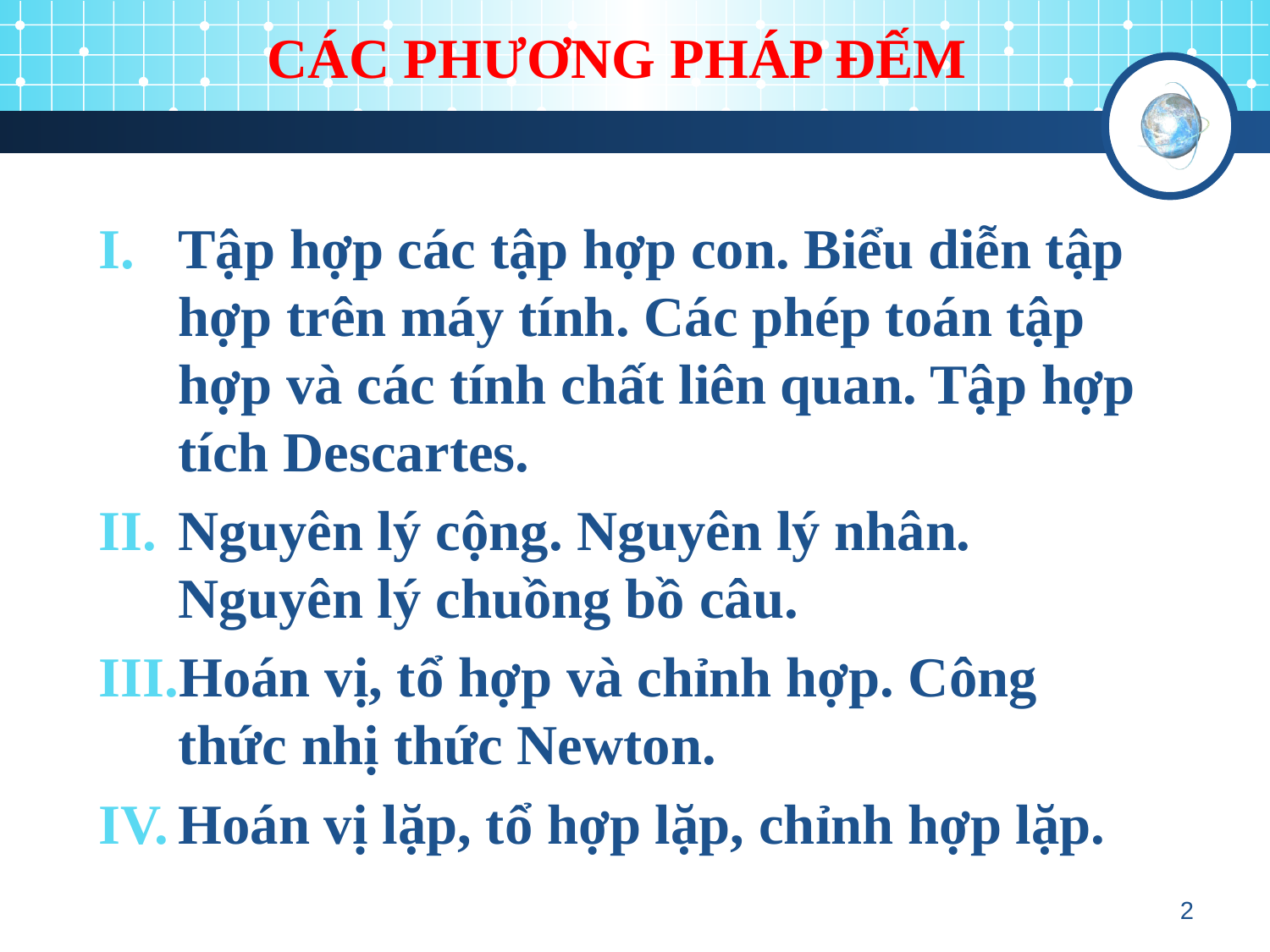

# CÁC PHƯƠNG PHÁP ĐẾM
Tập hợp các tập hợp con. Biểu diễn tập hợp trên máy tính. Các phép toán tập hợp và các tính chất liên quan. Tập hợp tích Descartes.
Nguyên lý cộng. Nguyên lý nhân. Nguyên lý chuồng bồ câu.
Hoán vị, tổ hợp và chỉnh hợp. Công thức nhị thức Newton.
Hoán vị lặp, tổ hợp lặp, chỉnh hợp lặp.
2